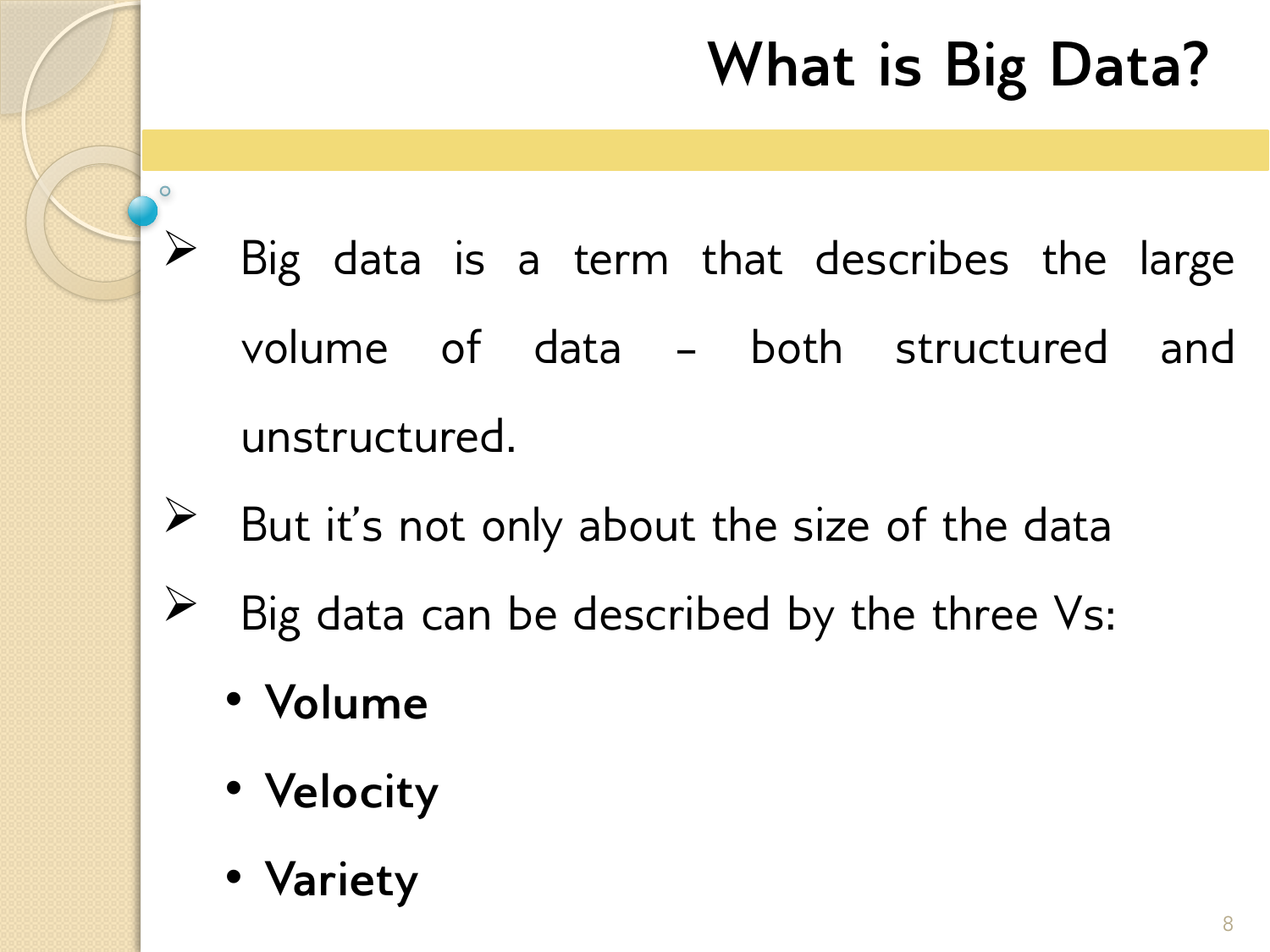

What is Big Data?

Big data is a term that describes the large volume of data – both structured and unstructured.
But it’s not only about the size of the data
Big data can be described by the three Vs:
Volume
Velocity
Variety
8